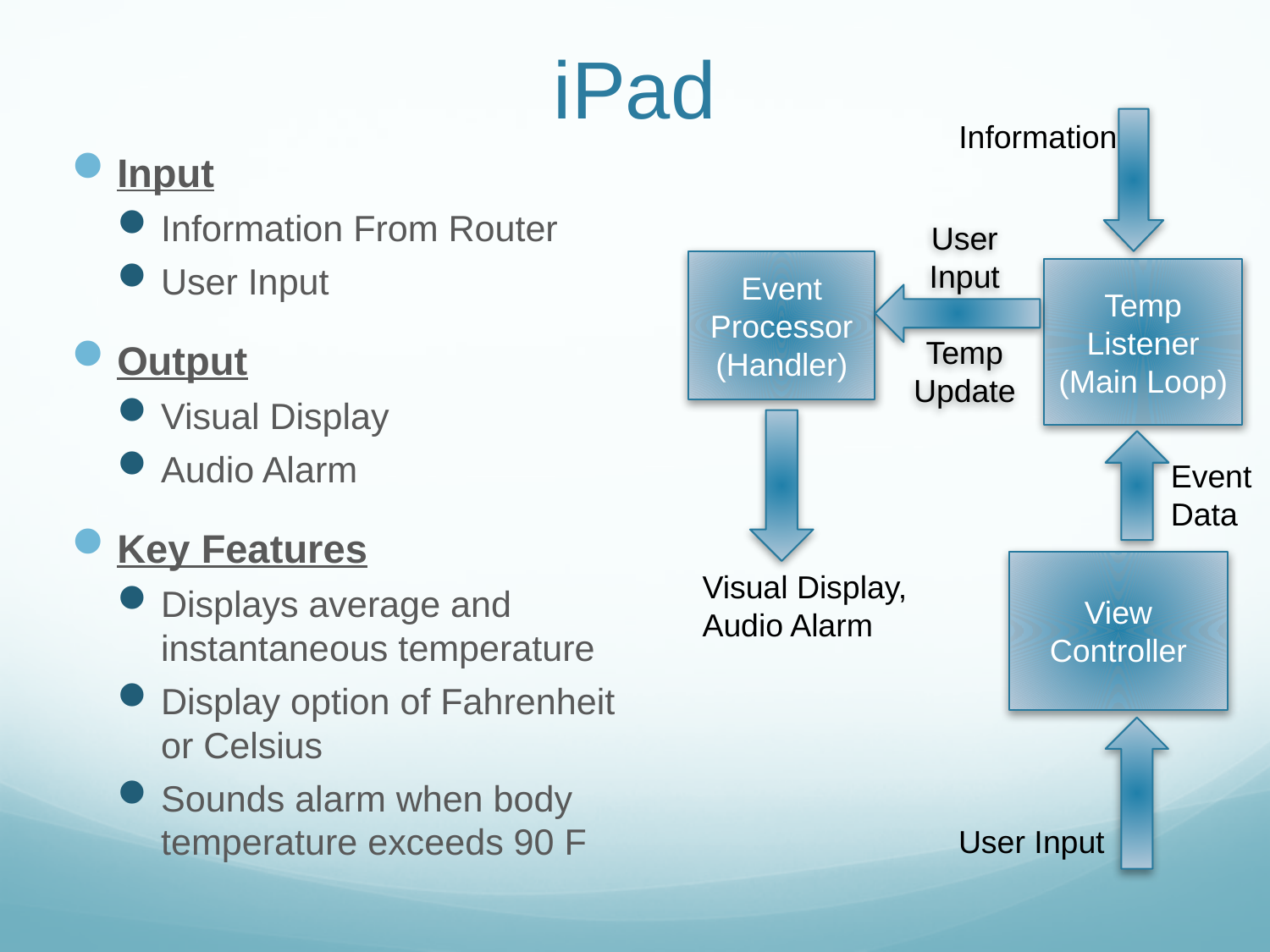

# iPad
Information
Input
Information From Router
User Input
Output
Visual Display
Audio Alarm
Key Features
Displays average and instantaneous temperature
Display option of Fahrenheit or Celsius
Sounds alarm when body temperature exceeds 90 F

Event Processor (Handler)
Temp Listener (Main Loop)
User Input

Temp Update

Event
Data
View Controller
Visual Display,
Audio Alarm

User Input